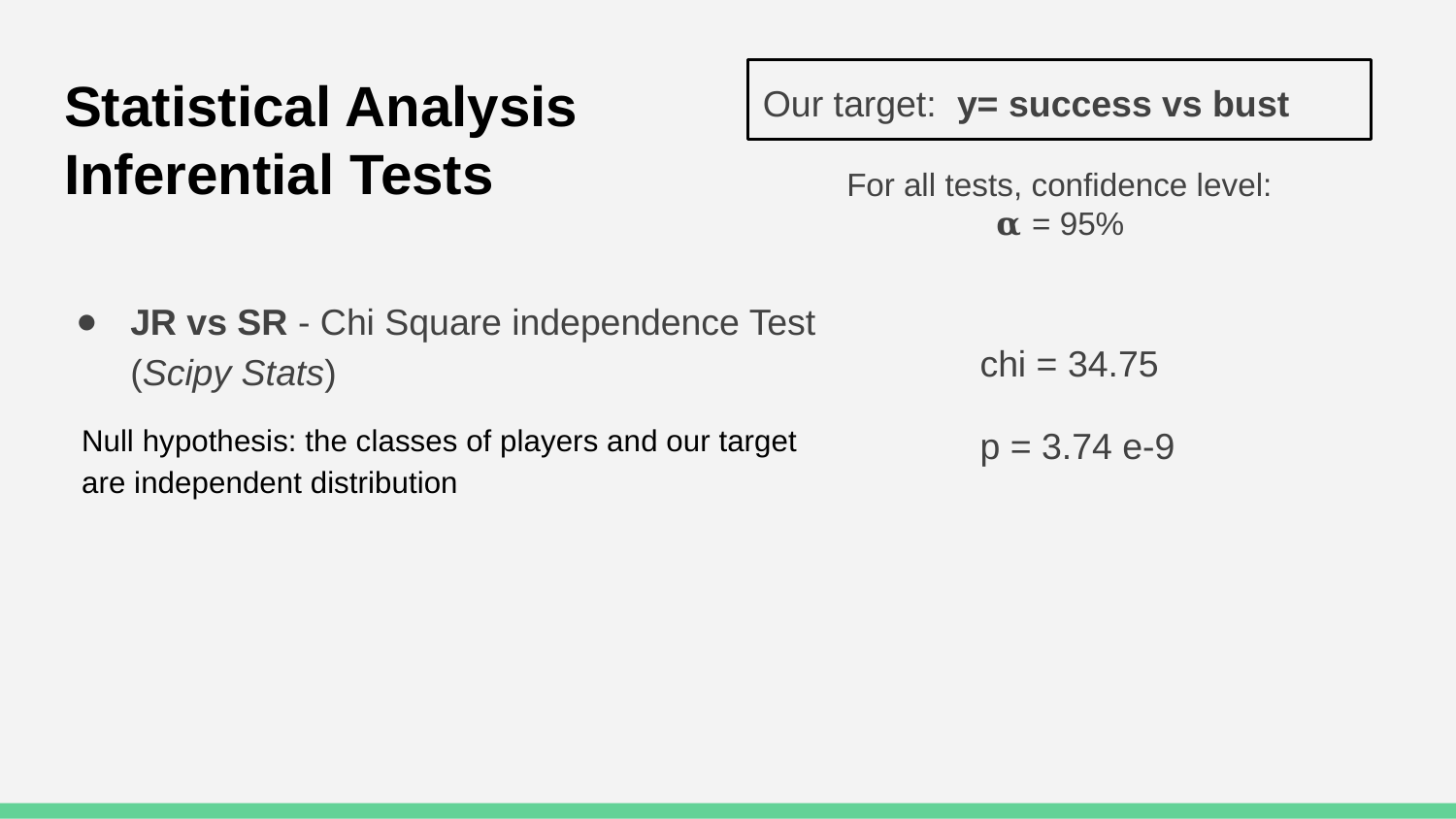

# Statistical Analysis
Inferential Tests
Our target:  y= success vs bust

For all tests, confidence level:
𝛂 = 95%
JR vs SR - Chi Square independence Test (Scipy Stats)
chi = 34.75
p = 3.74 e-9
Null hypothesis: the classes of players and our target are independent distribution